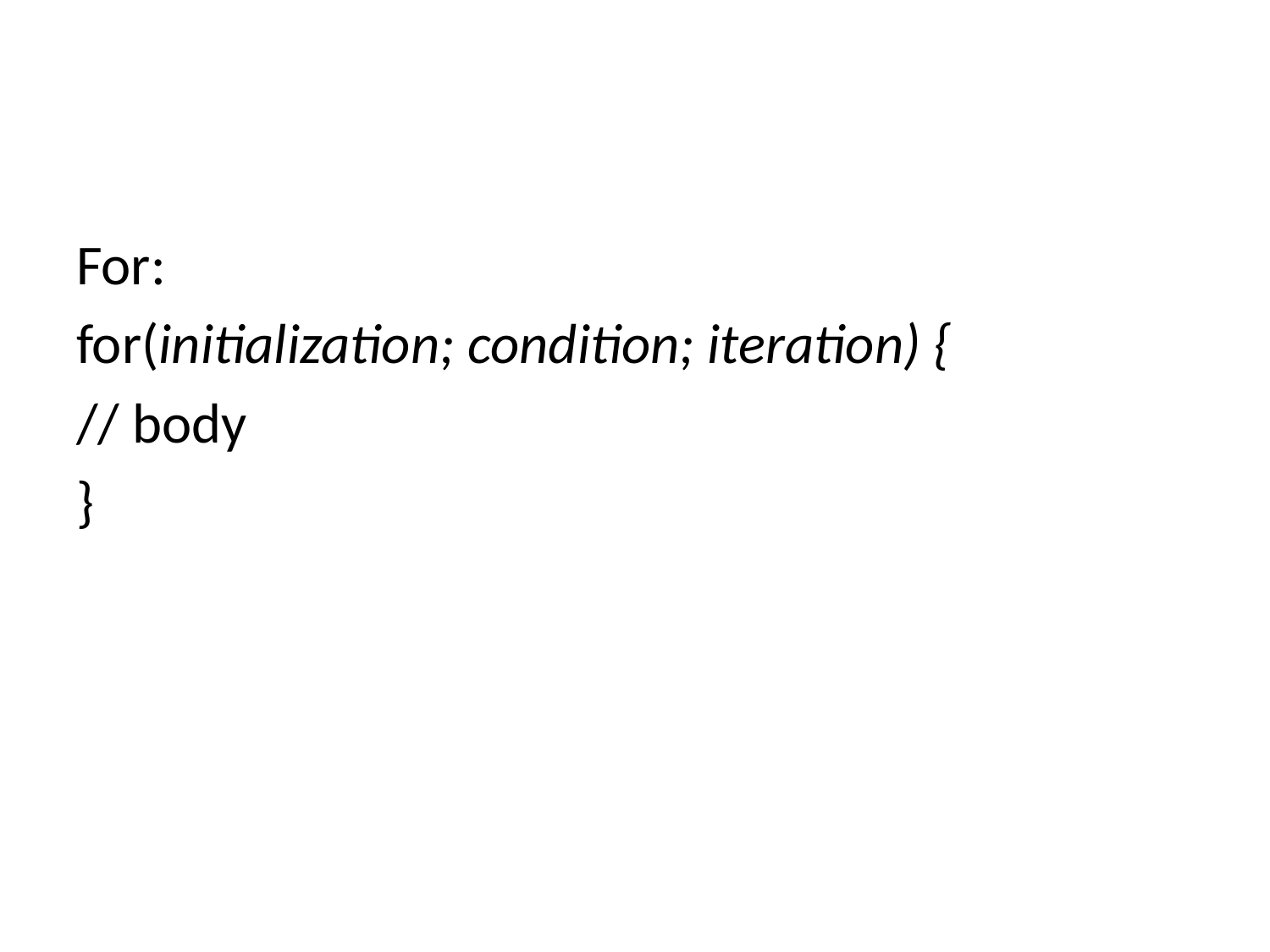

#
For:
for(initialization; condition; iteration) {
// body
}